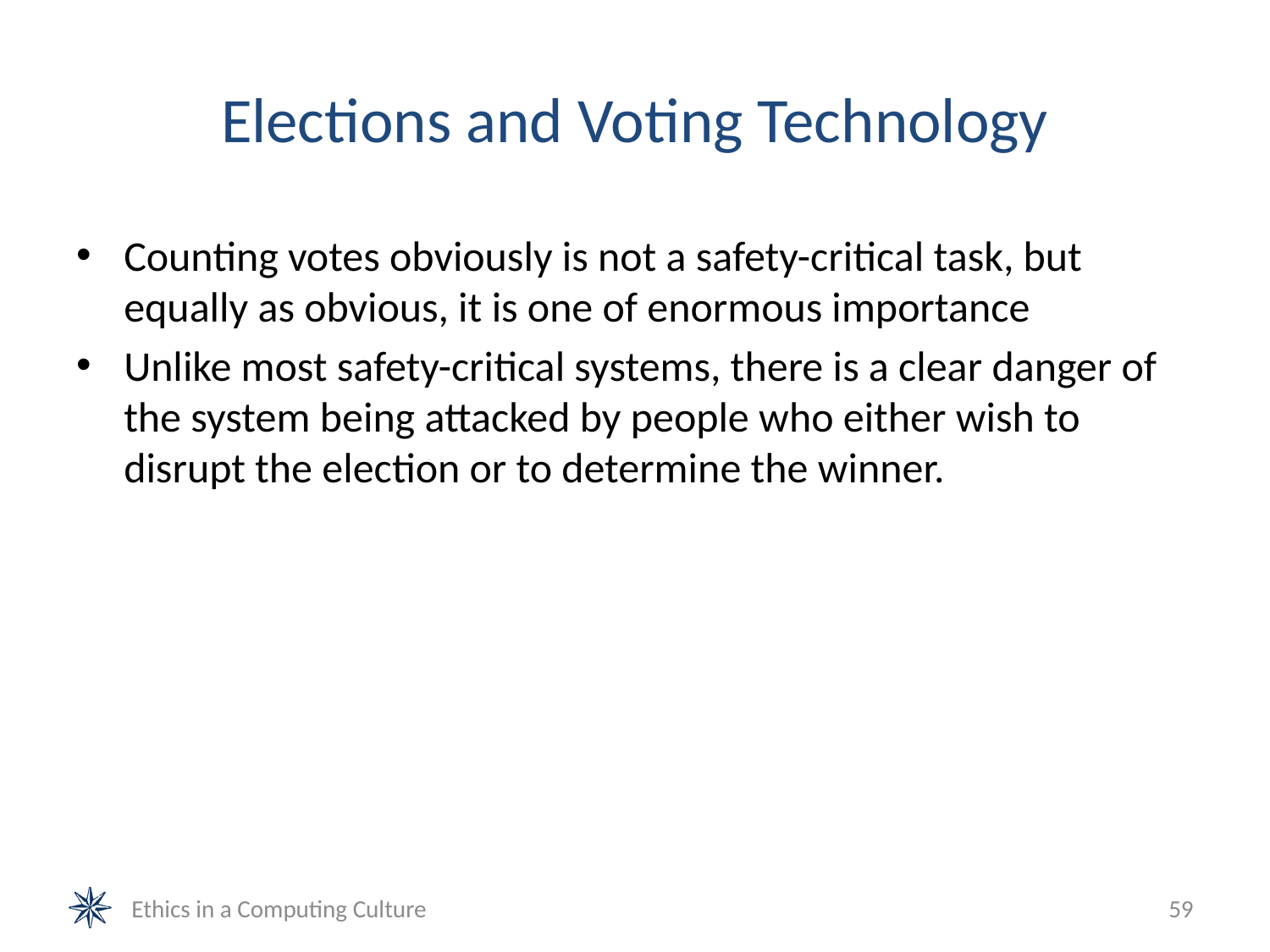

# Elections and Voting Technology
Counting votes obviously is not a safety-critical task, but equally as obvious, it is one of enormous importance
Unlike most safety-critical systems, there is a clear danger of the system being attacked by people who either wish to disrupt the election or to determine the winner.
Ethics in a Computing Culture
59